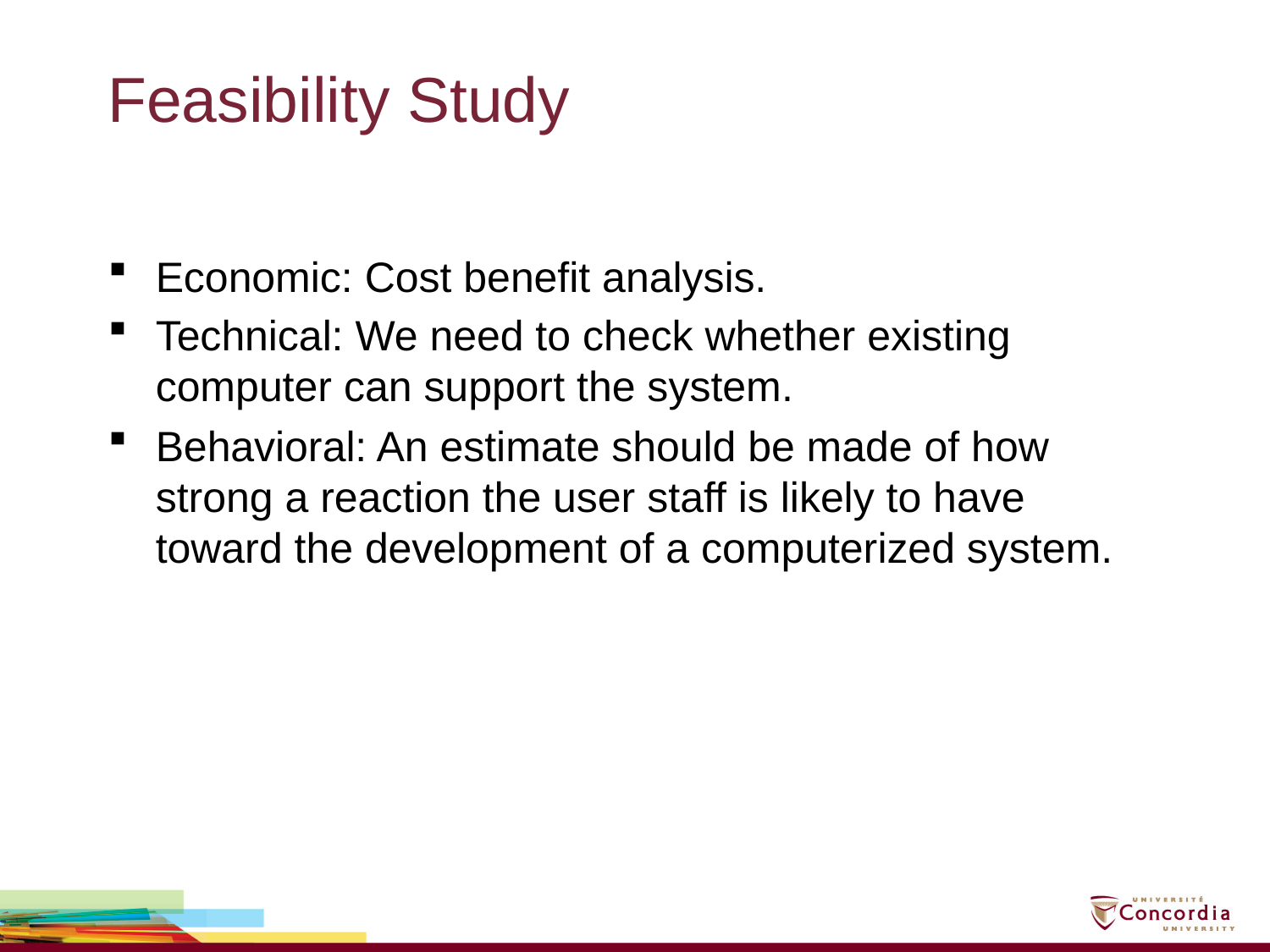

# Feasibility Study
Economic: Cost benefit analysis.
Technical: We need to check whether existing computer can support the system.
Behavioral: An estimate should be made of how strong a reaction the user staff is likely to have toward the development of a computerized system.